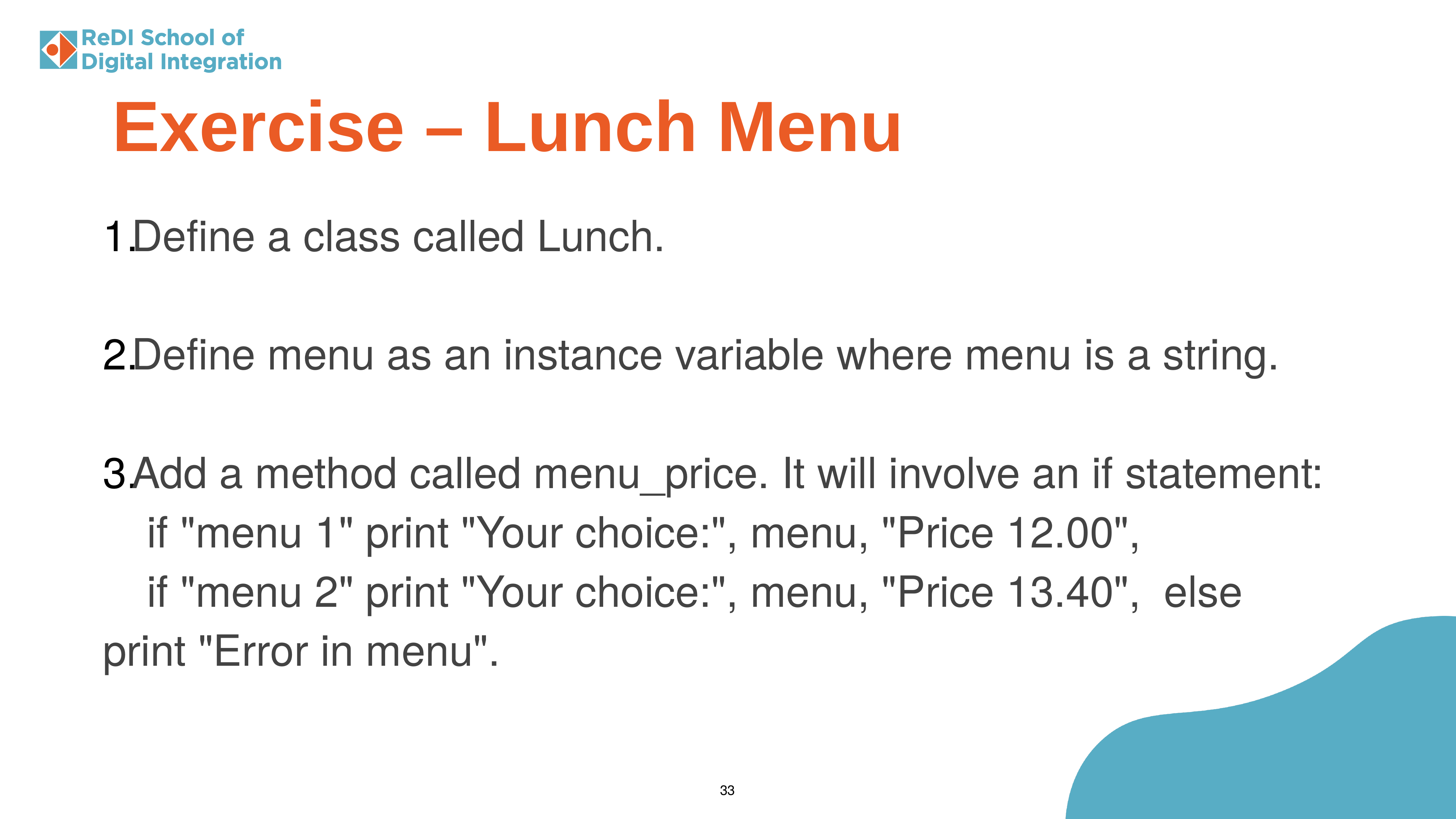

Exercise – Lunch Menu
Define a class called Lunch.

Define menu as an instance variable where menu is a string.

Add a method called menu_price. It will involve an if statement:
	if "menu 1" print "Your choice:", menu, "Price 12.00",
	if "menu 2" print "Your choice:", menu, "Price 13.40", 	else print "Error in menu".
33